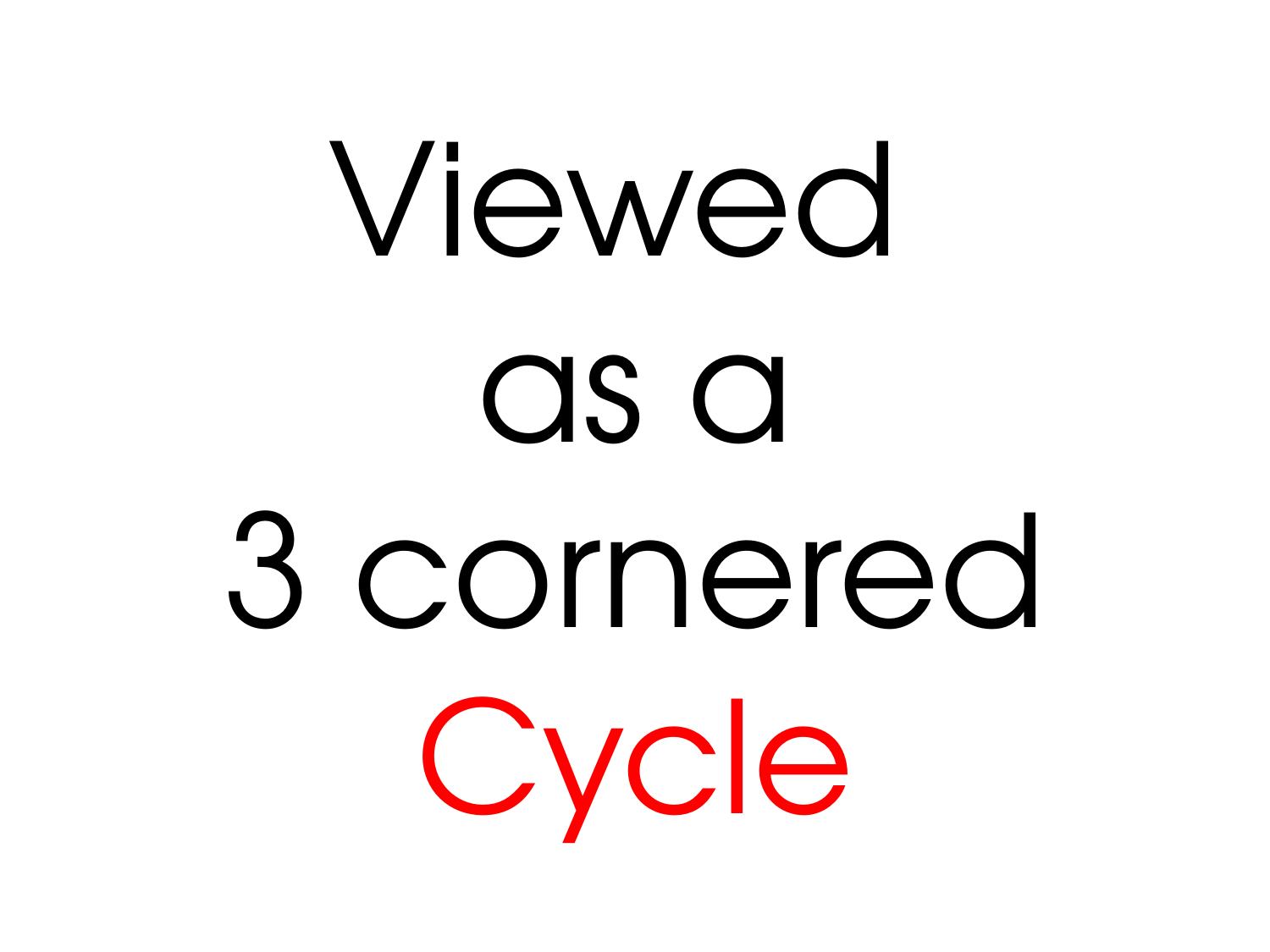

34
Viewed
as a
3 cornered
Cycle
ST2315 WMA